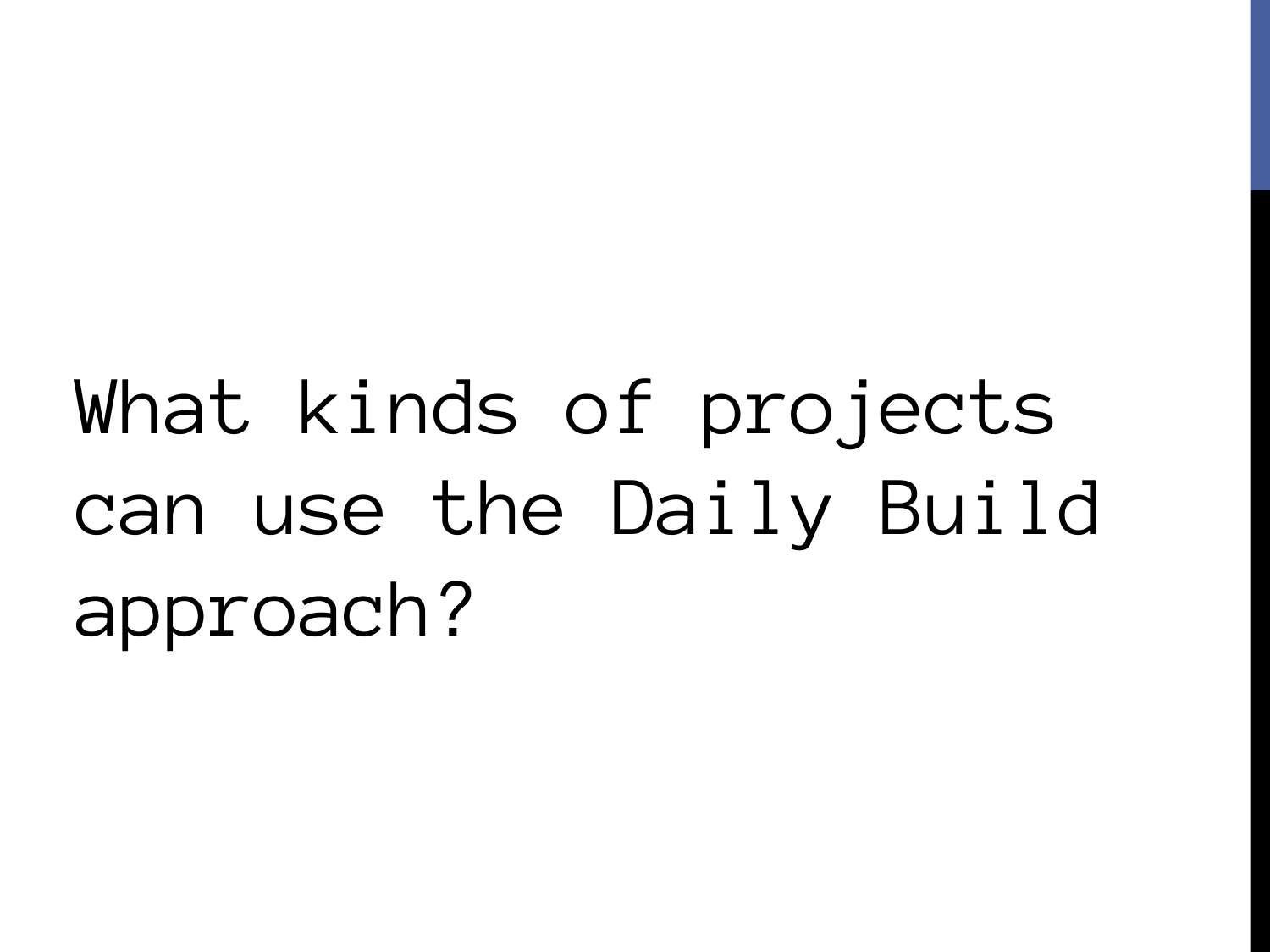

# What kinds of projects can use the Daily Build approach?